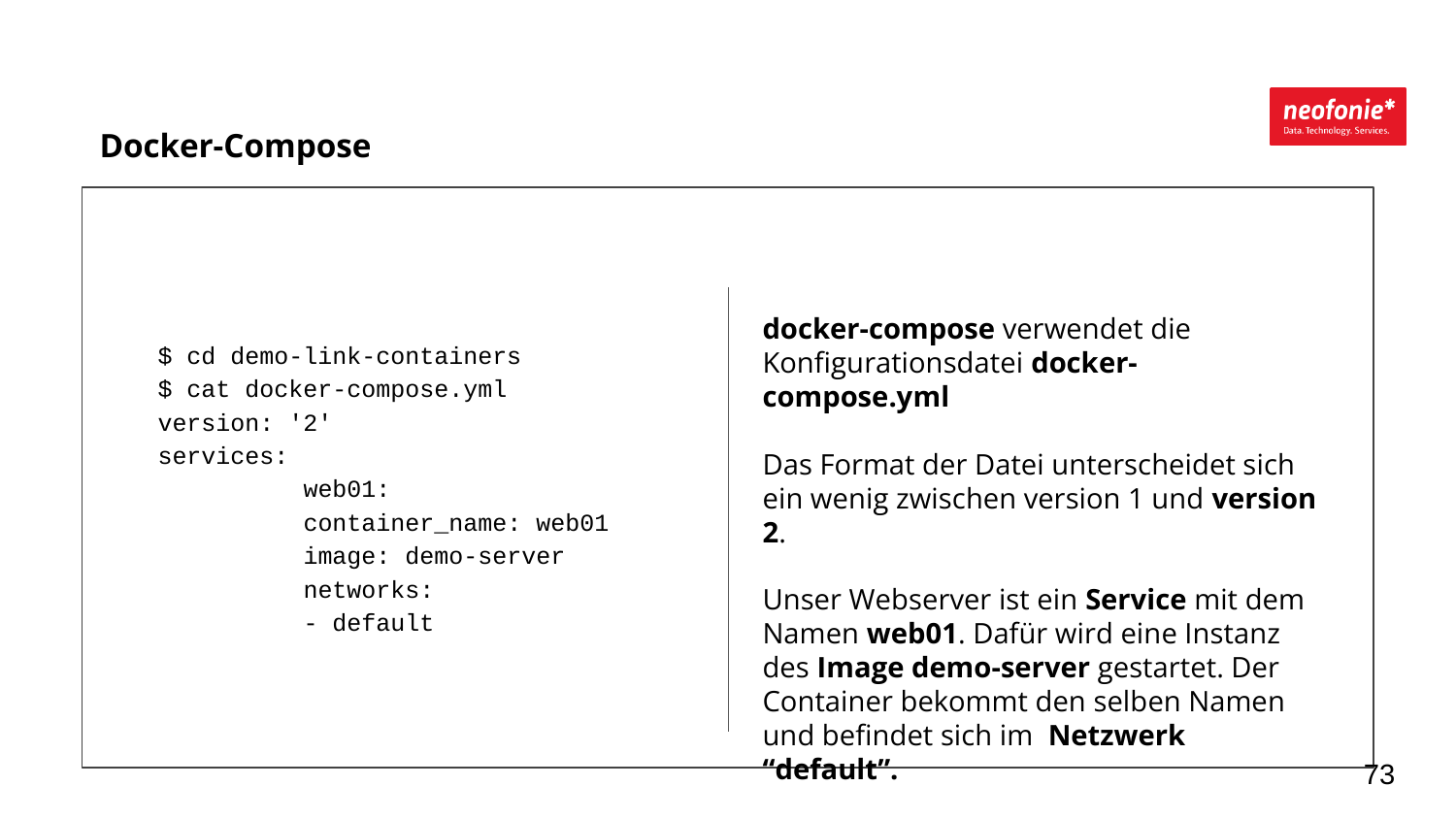

Docker-Compose

docker-compose verwendet die Konfigurationsdatei docker-compose.yml

Das Format der Datei unterscheidet sich ein wenig zwischen version 1 und version 2.

Unser Webserver ist ein Service mit dem Namen web01. Dafür wird eine Instanz des Image demo-server gestartet. Der Container bekommt den selben Namen und befindet sich im  Netzwerk “default”.

$ cd demo-link-containers
$ cat docker-compose.yml
version: '2'
services:
	web01:
    	container_name: web01
    	image: demo-server
    	networks:
        	- default
73